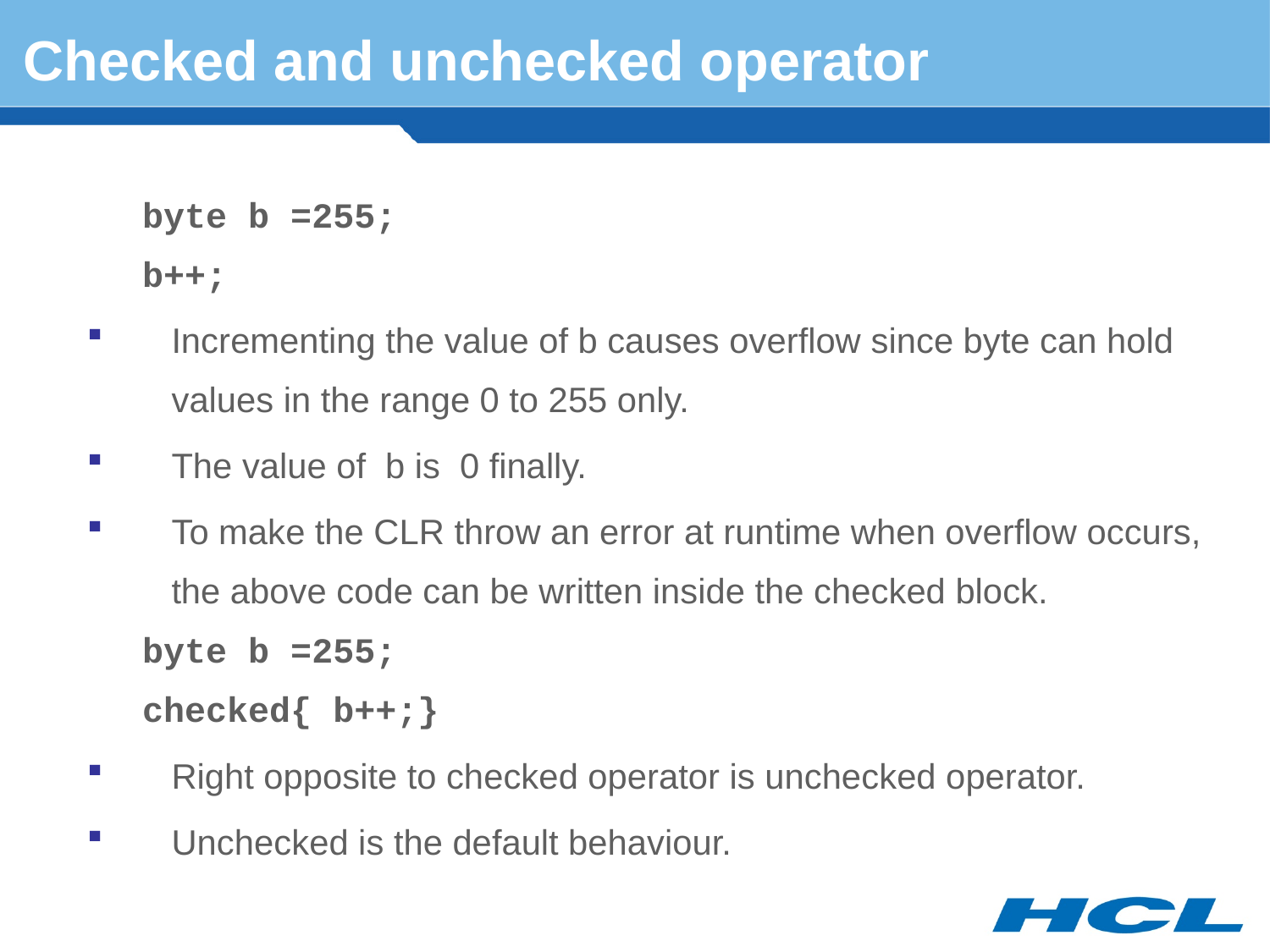

# Checked and unchecked operator
byte b =255;
b++;
Incrementing the value of b causes overflow since byte can hold values in the range 0 to 255 only.
The value of  b is  0 finally.
To make the CLR throw an error at runtime when overflow occurs, the above code can be written inside the checked block.
byte b =255;
checked{ b++;}
Right opposite to checked operator is unchecked operator.
Unchecked is the default behaviour.